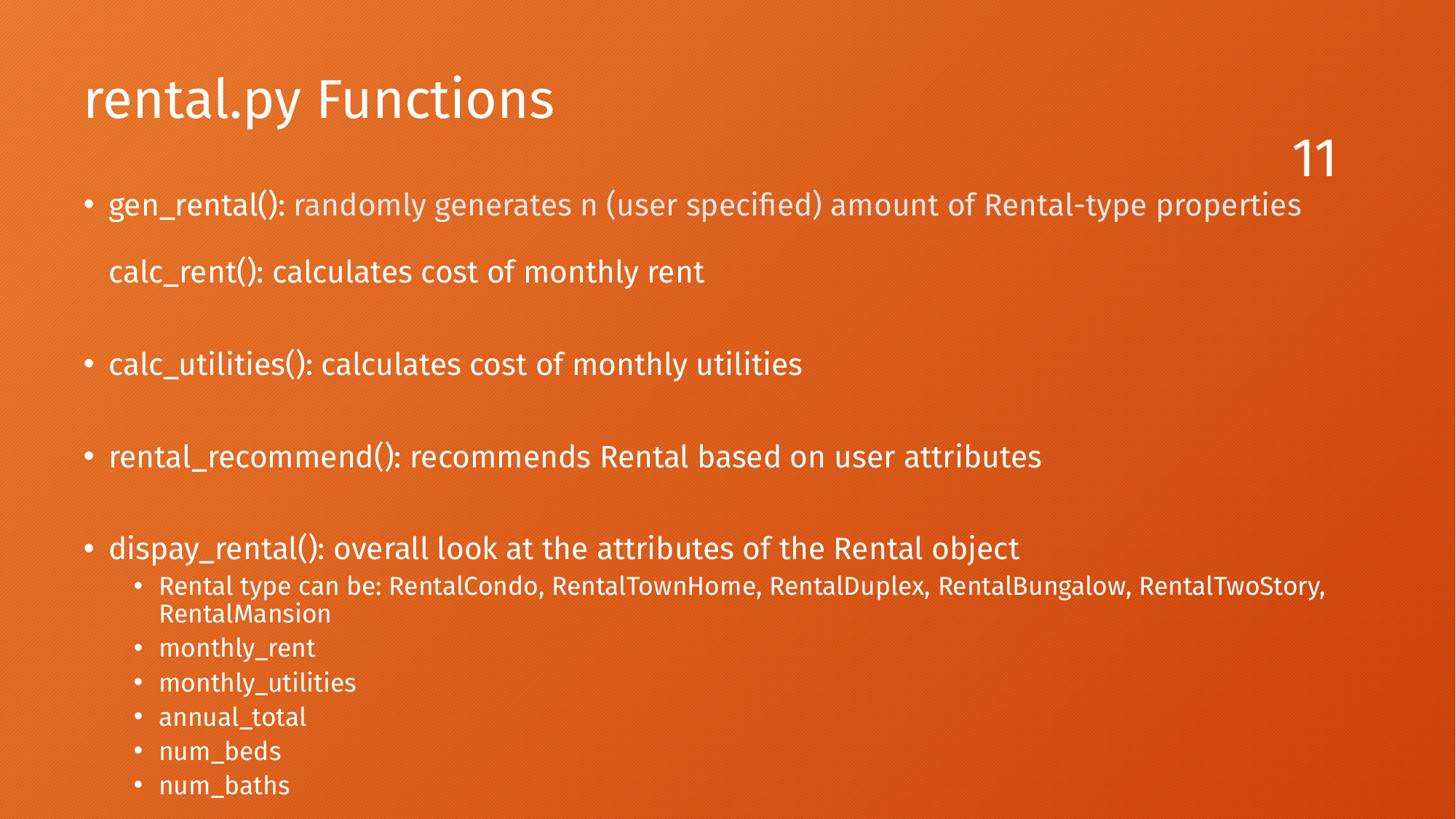

# rental.py Functions
11
gen_rental(): randomly generates n (user specified) amount of Rental-type properties
calc_rent(): calculates cost of monthly rent

calc_utilities(): calculates cost of monthly utilities

rental_recommend(): recommends Rental based on user attributes

dispay_rental(): overall look at the attributes of the Rental object
Rental type can be: RentalCondo, RentalTownHome, RentalDuplex, RentalBungalow, RentalTwoStory, RentalMansion
monthly_rent
monthly_utilities
annual_total
num_beds
num_baths